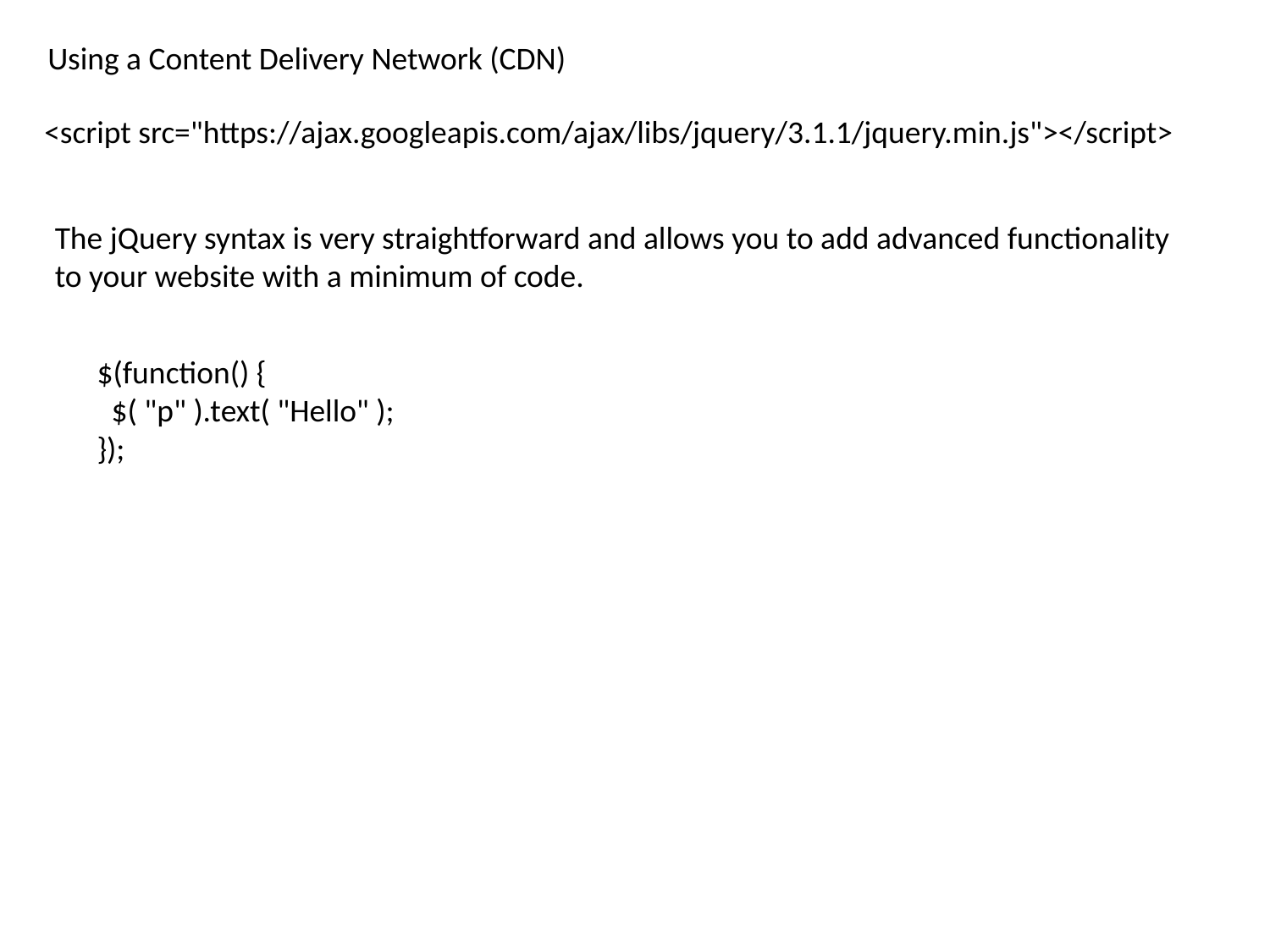

Using a Content Delivery Network (CDN)
<script src="https://ajax.googleapis.com/ajax/libs/jquery/3.1.1/jquery.min.js"></script>
The jQuery syntax is very straightforward and allows you to add advanced functionality to your website with a minimum of code.
$(function() {
  $( "p" ).text( "Hello" );
});